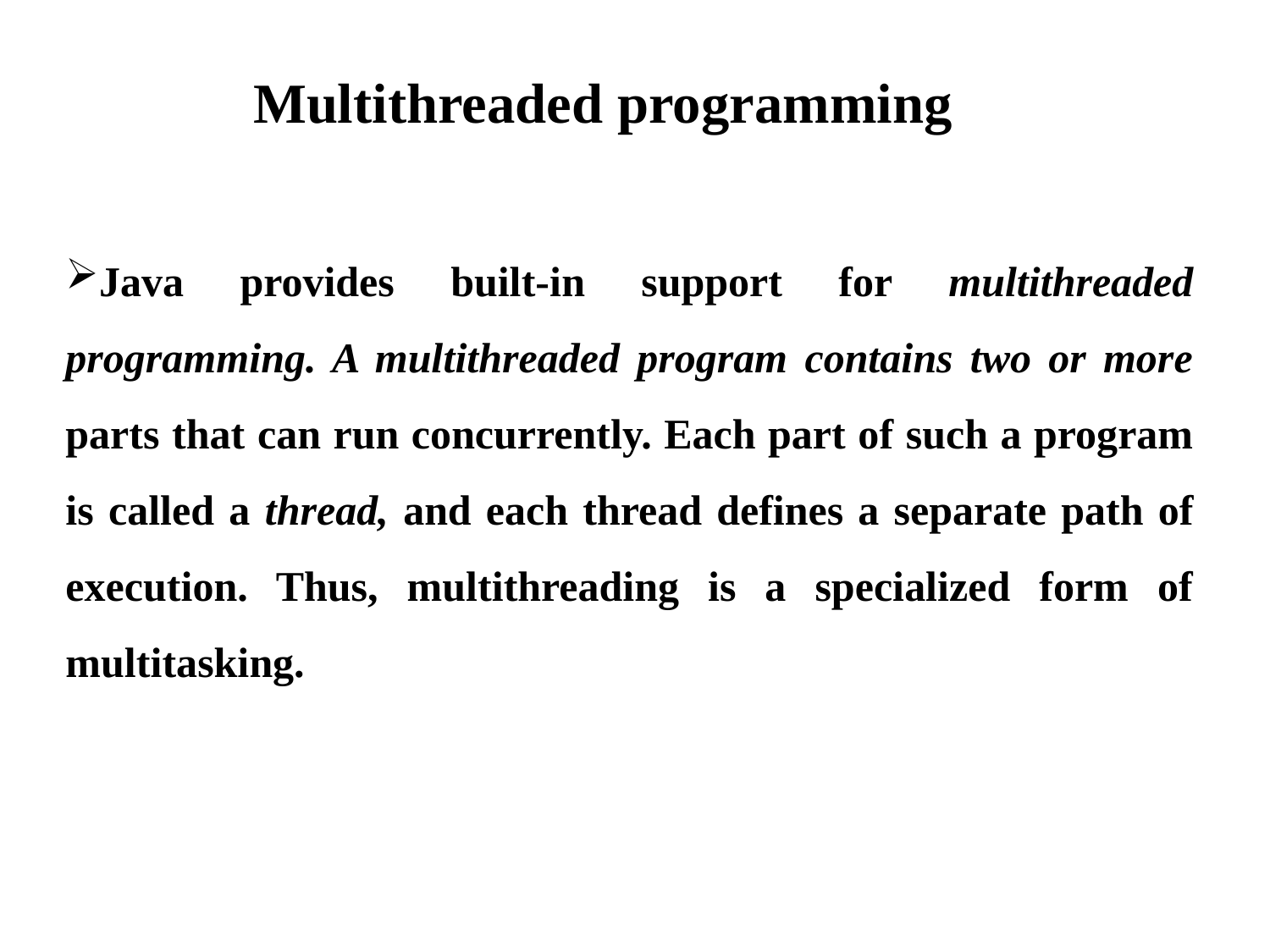

# Multithreaded programming
Java provides built-in support for multithreaded programming. A multithreaded program contains two or more parts that can run concurrently. Each part of such a program is called a thread, and each thread defines a separate path of execution. Thus, multithreading is a specialized form of multitasking.